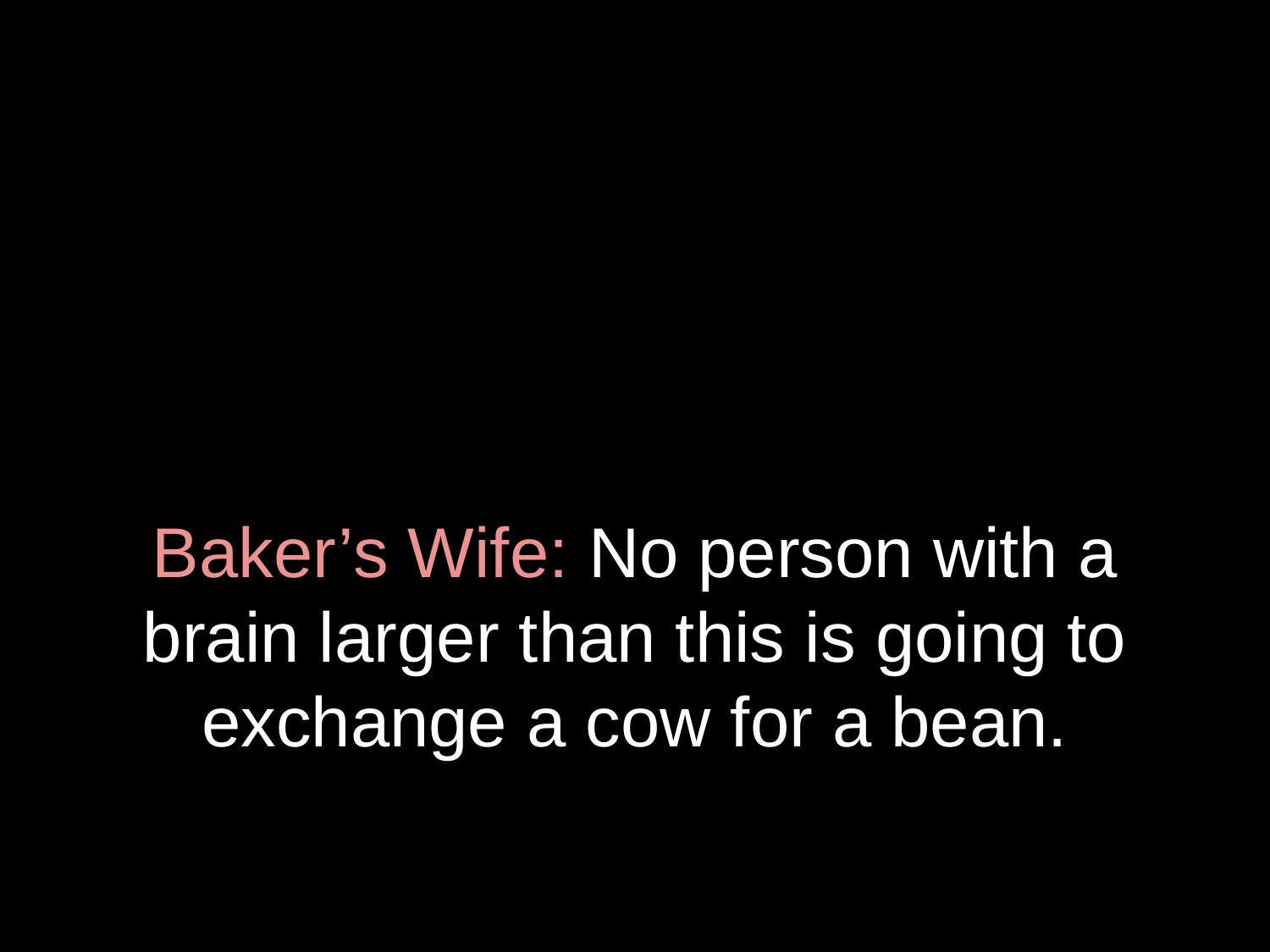

# Baker’s Wife: No person with a brain larger than this is going to exchange a cow for a bean.